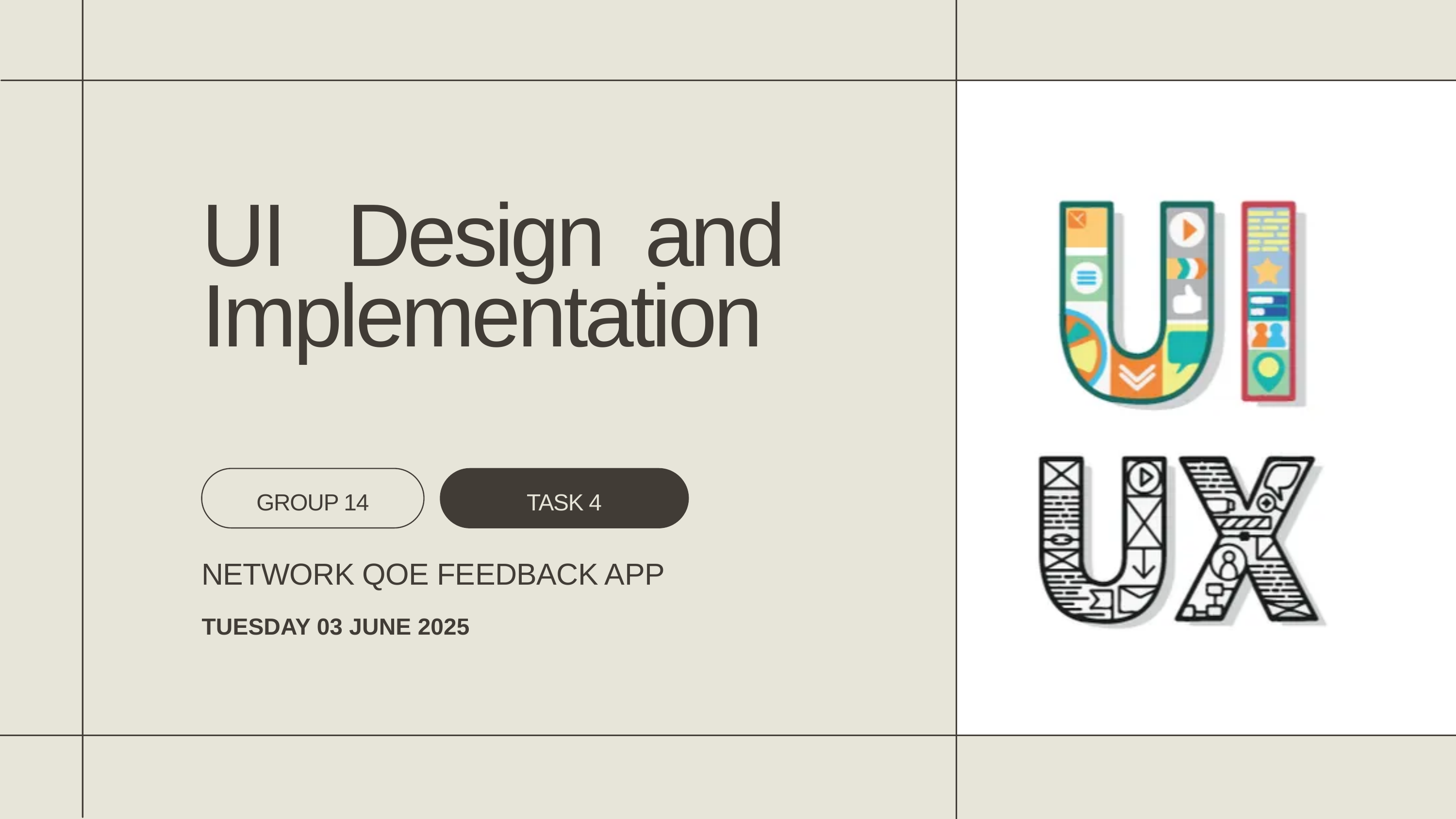

UI   Design  and Implementation

GROUP 14
TASK 4
NETWORK QOE FEEDBACK APP
TUESDAY 03 JUNE 2025